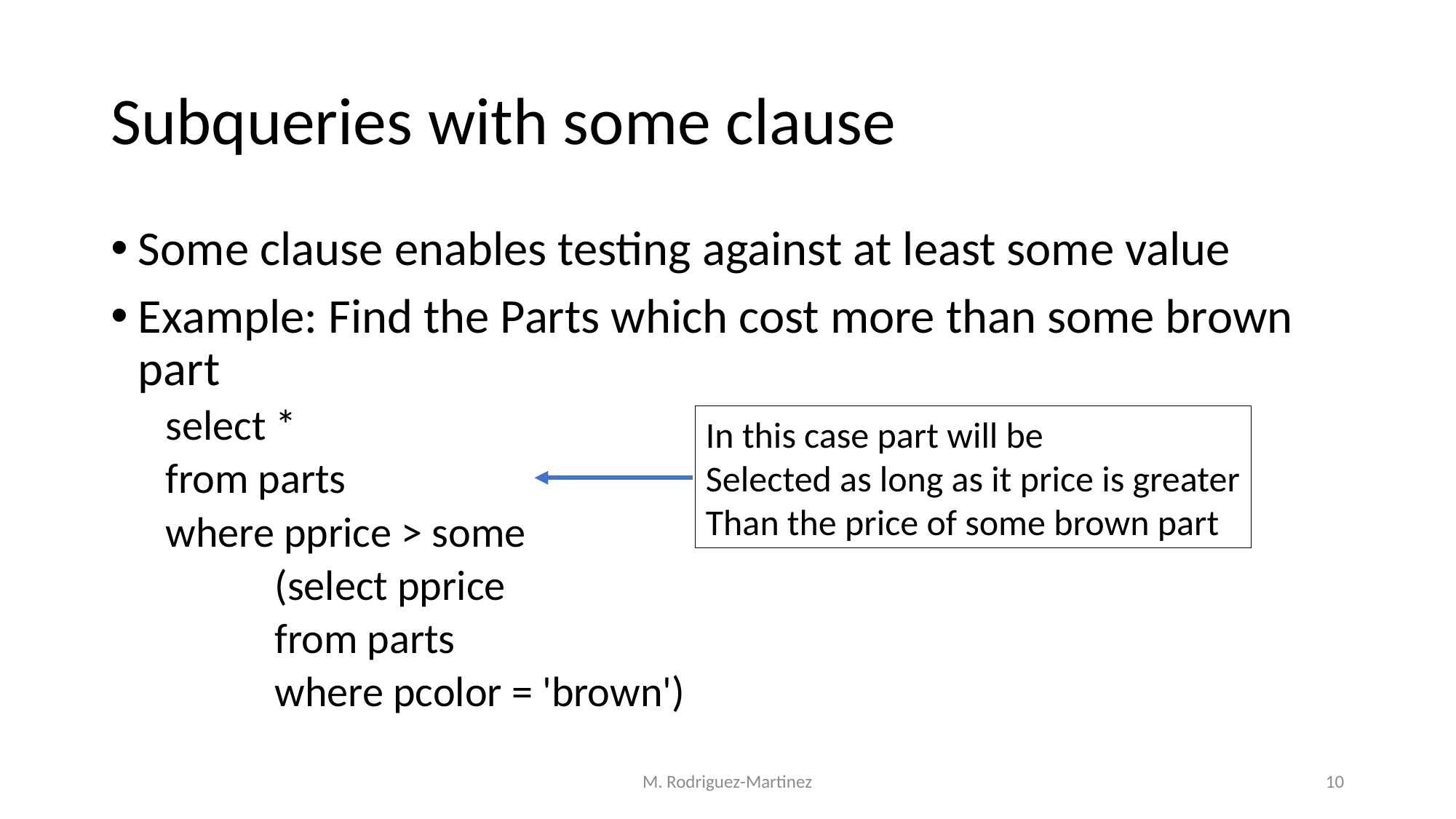

# Subqueries with some clause
Some clause enables testing against at least some value
Example: Find the Parts which cost more than some brown part
select *
from parts
where pprice > some
	(select pprice
	from parts
	where pcolor = 'brown')

In this case part will be
Selected as long as it price is greater
Than the price of some brown part
M. Rodriguez-Martinez
10